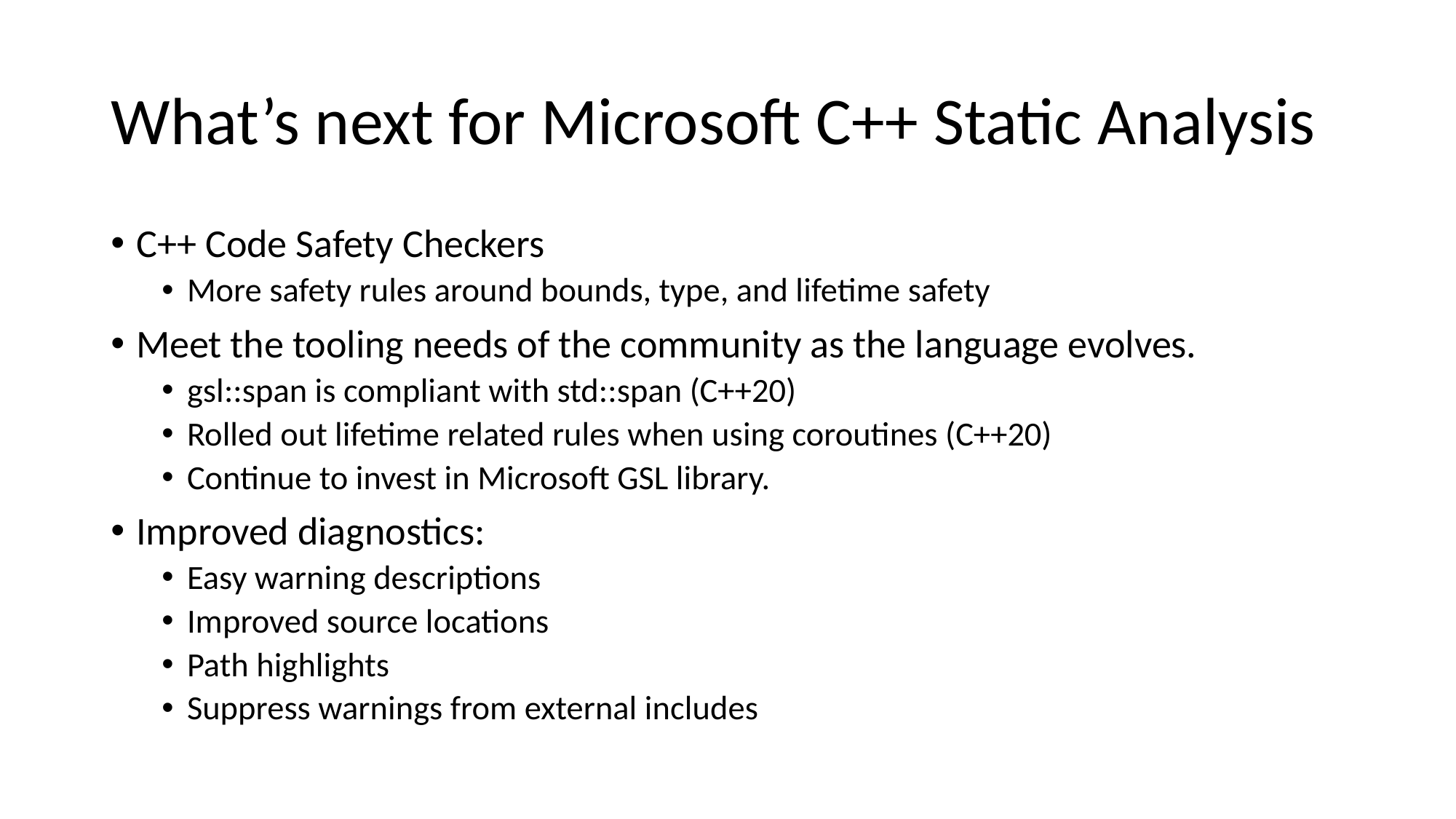

# What’s next for Microsoft C++ Static Analysis
C++ Code Safety Checkers
More safety rules around bounds, type, and lifetime safety
Meet the tooling needs of the community as the language evolves.
gsl::span is compliant with std::span (C++20)
Rolled out lifetime related rules when using coroutines (C++20)
Continue to invest in Microsoft GSL library.
Improved diagnostics:
Easy warning descriptions
Improved source locations
Path highlights
Suppress warnings from external includes